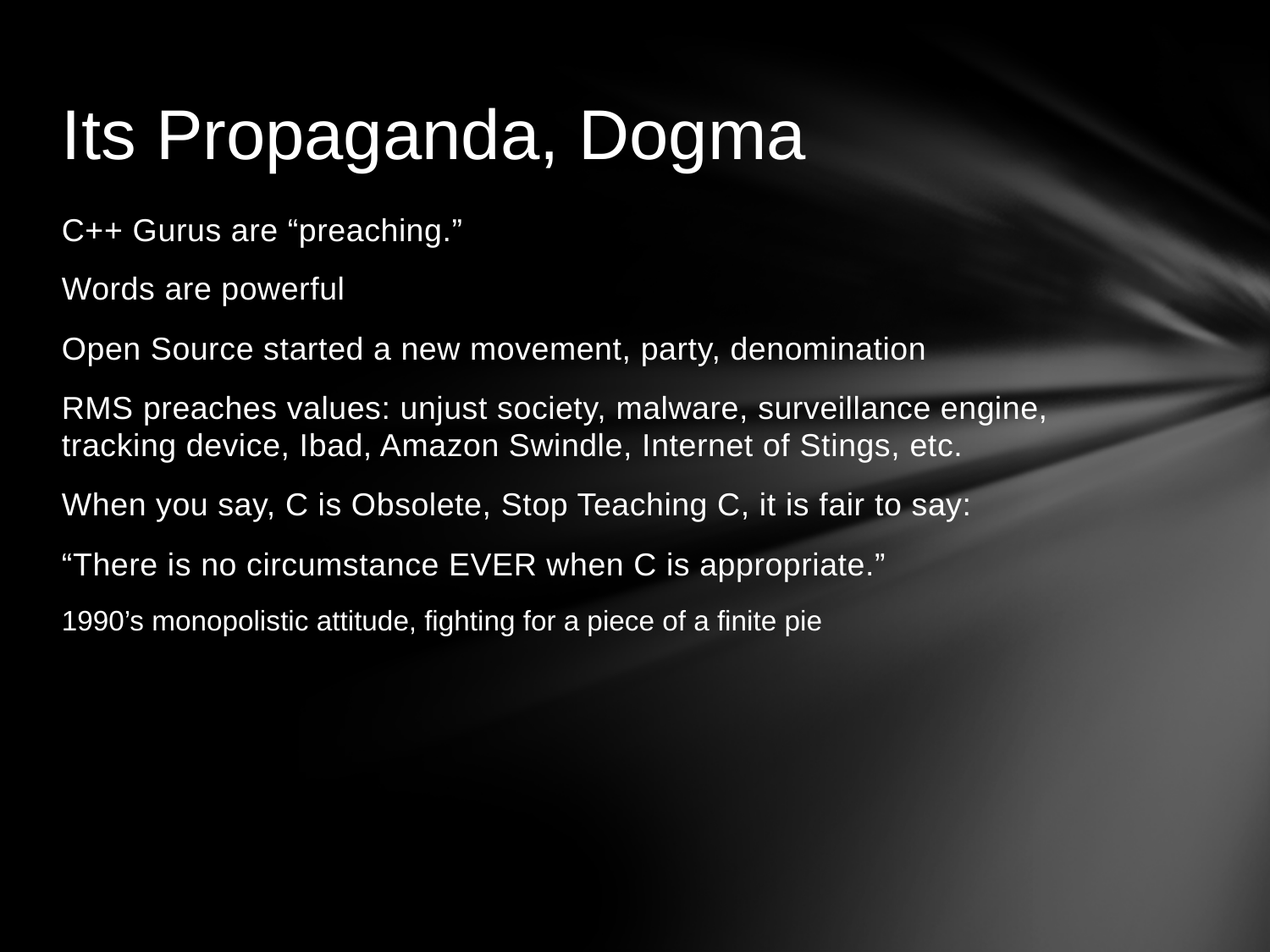

# Its Propaganda, Dogma
C++ Gurus are “preaching.”
Words are powerful
Open Source started a new movement, party, denomination
RMS preaches values: unjust society, malware, surveillance engine, tracking device, Ibad, Amazon Swindle, Internet of Stings, etc.
When you say, C is Obsolete, Stop Teaching C, it is fair to say:
“There is no circumstance EVER when C is appropriate.”
1990’s monopolistic attitude, fighting for a piece of a finite pie